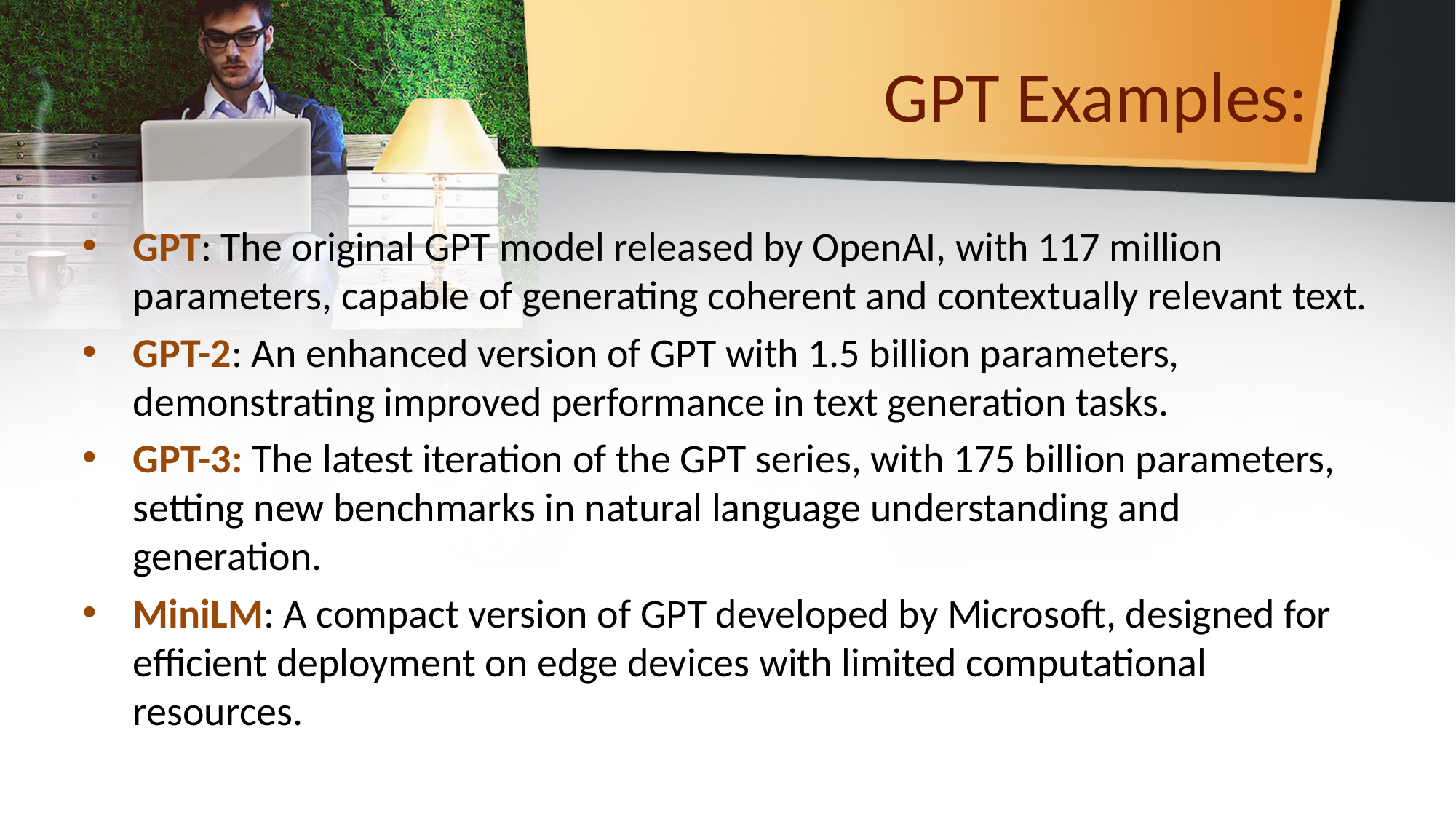

# GPT Examples:
GPT: The original GPT model released by OpenAI, with 117 million parameters, capable of generating coherent and contextually relevant text.
GPT-2: An enhanced version of GPT with 1.5 billion parameters, demonstrating improved performance in text generation tasks.
GPT-3: The latest iteration of the GPT series, with 175 billion parameters, setting new benchmarks in natural language understanding and generation.
MiniLM: A compact version of GPT developed by Microsoft, designed for efficient deployment on edge devices with limited computational resources.